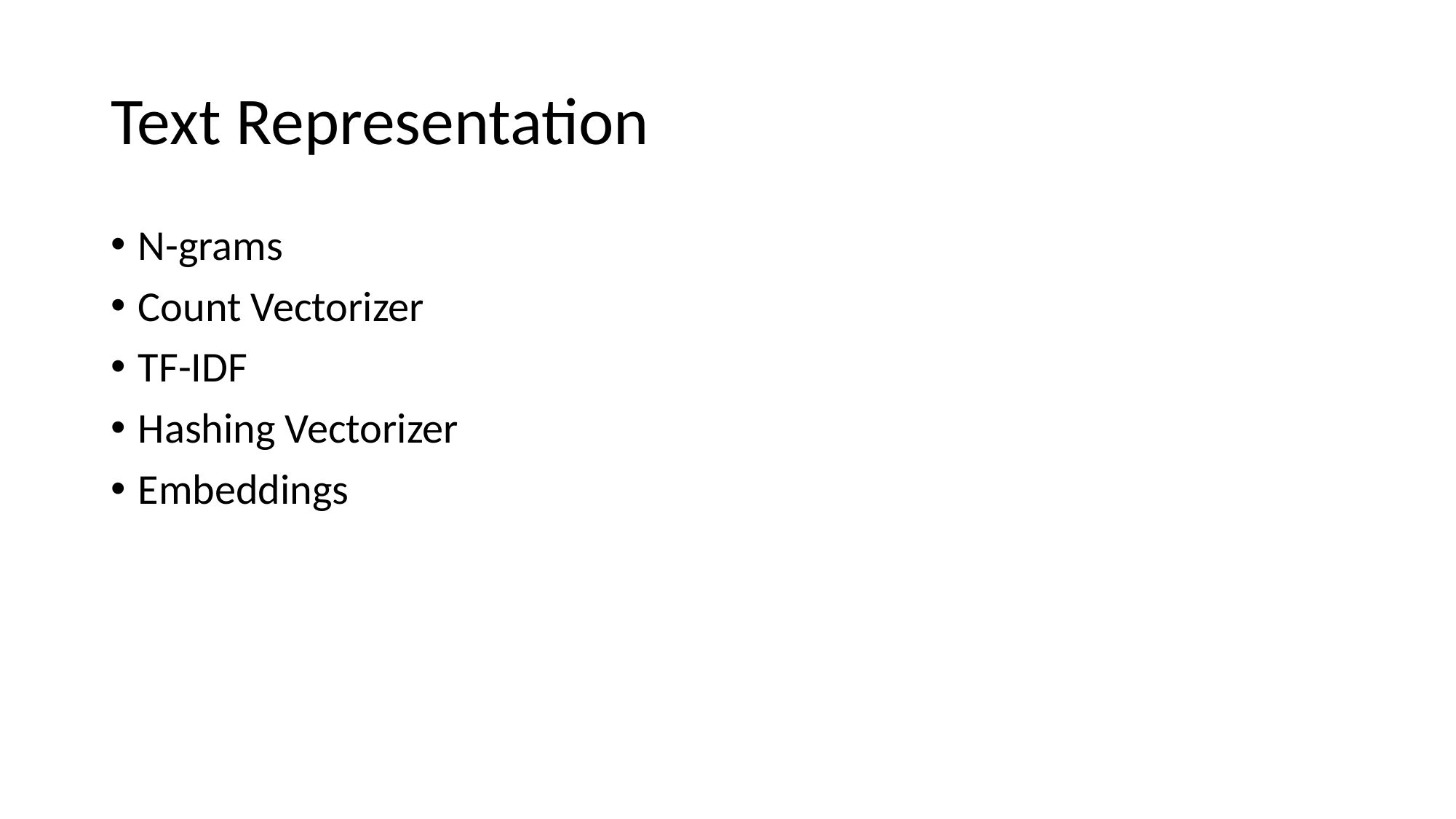

# Text Representation
N-grams
Count Vectorizer
TF-IDF
Hashing Vectorizer
Embeddings